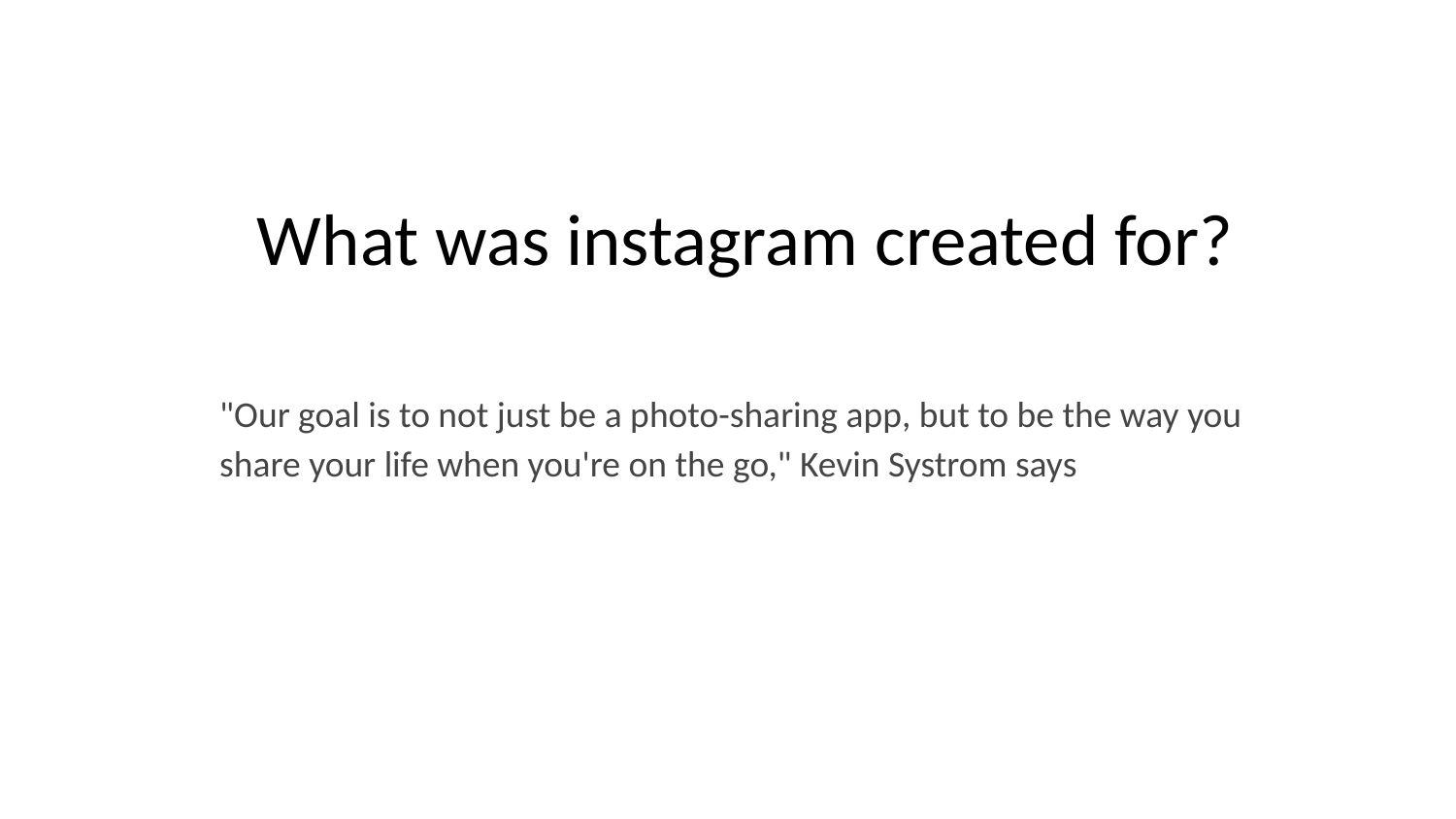

What was instagram created for?
"Our goal is to not just be a photo-sharing app, but to be the way you share your life when you're on the go," Kevin Systrom says